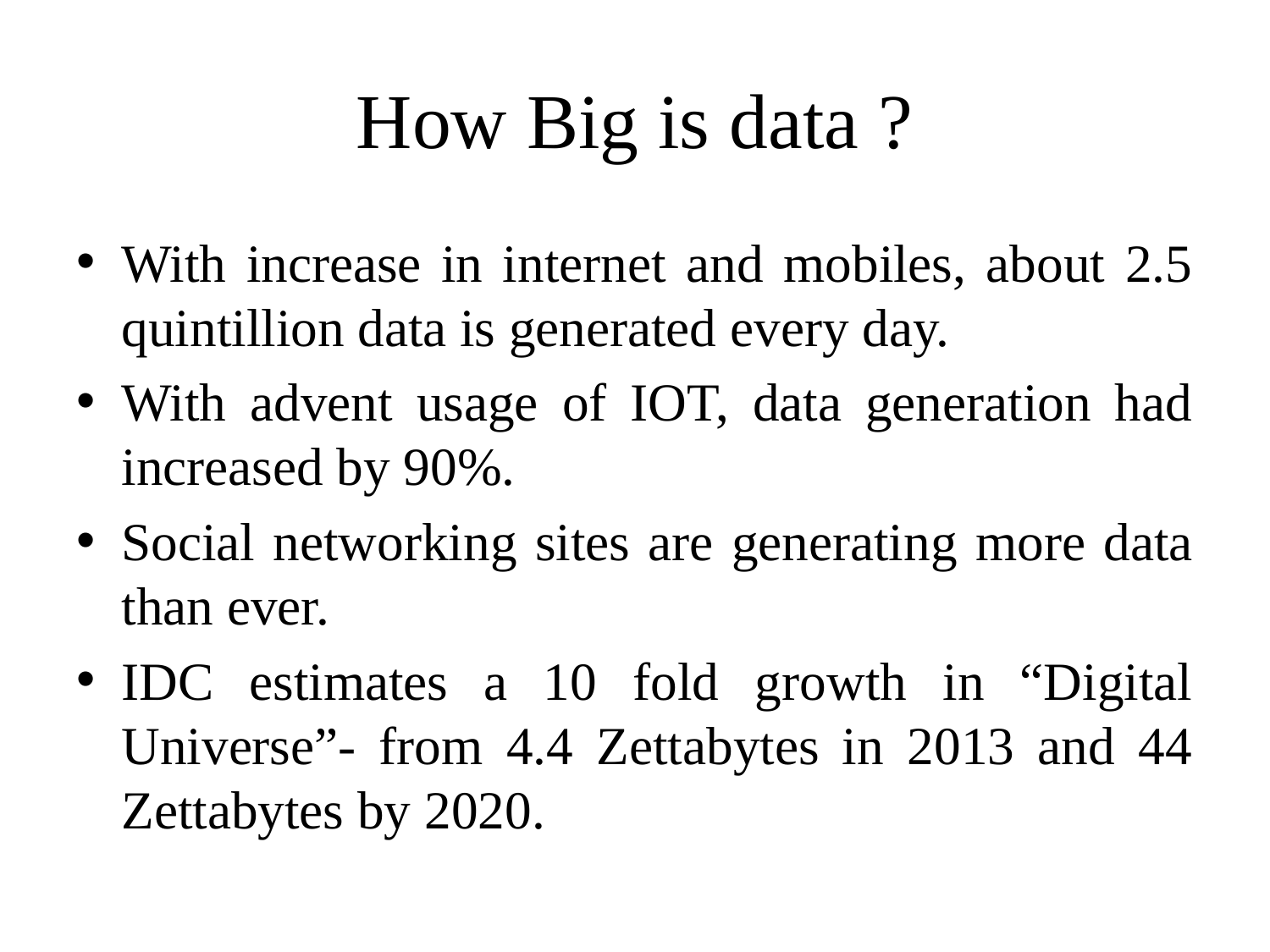

# How Big is data ?
With increase in internet and mobiles, about 2.5 quintillion data is generated every day.
With advent usage of IOT, data generation had increased by 90%.
Social networking sites are generating more data than ever.
IDC estimates a 10 fold growth in “Digital Universe”- from 4.4 Zettabytes in 2013 and 44 Zettabytes by 2020.